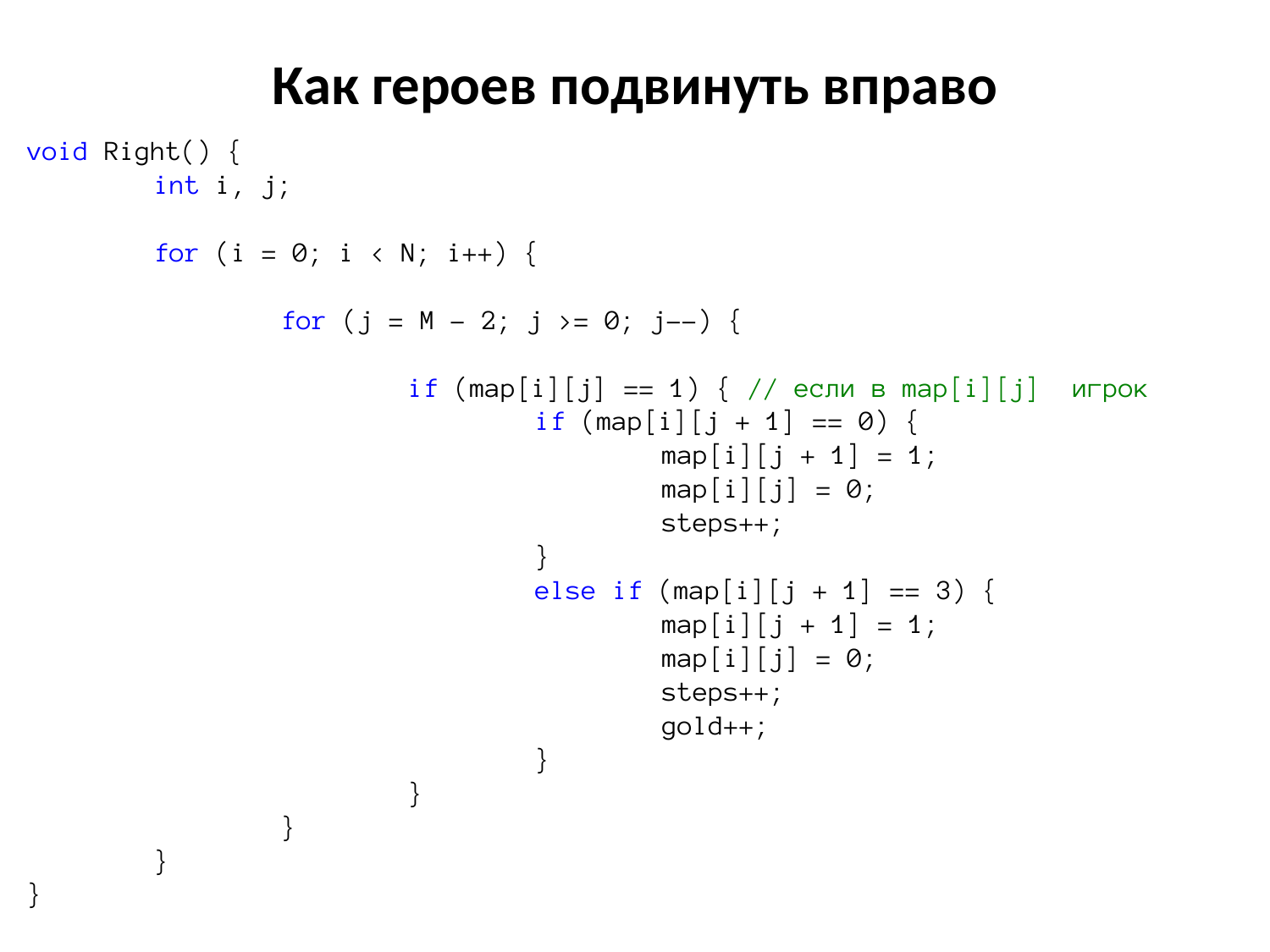

# Как героев подвинуть вправо
void Right() {
	int i, j;

	for (i = 0; i < N; i++) {

		for (j = M - 2; j >= 0; j--) {

			if (map[i][j] == 1) { // если в map[i][j]  игрок
				if (map[i][j + 1] == 0) {
					map[i][j + 1] = 1;
					map[i][j] = 0;
					steps++;
				}
				else if (map[i][j + 1] == 3) {
					map[i][j + 1] = 1;
					map[i][j] = 0;
					steps++;
					gold++;
				}
			}
		}
	}
}